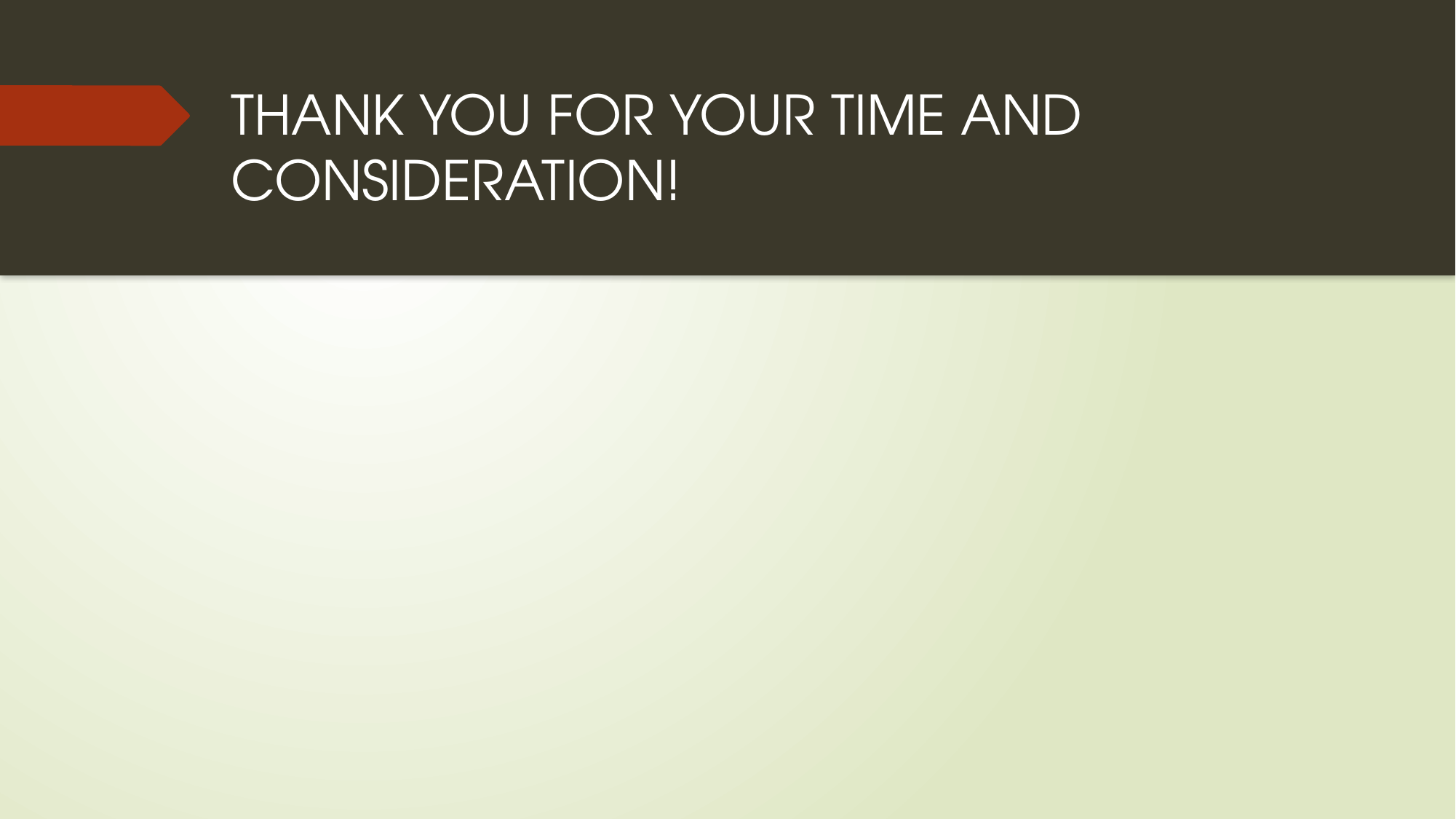

# THANK YOU FOR YOUR TIME AND CONSIDERATION!